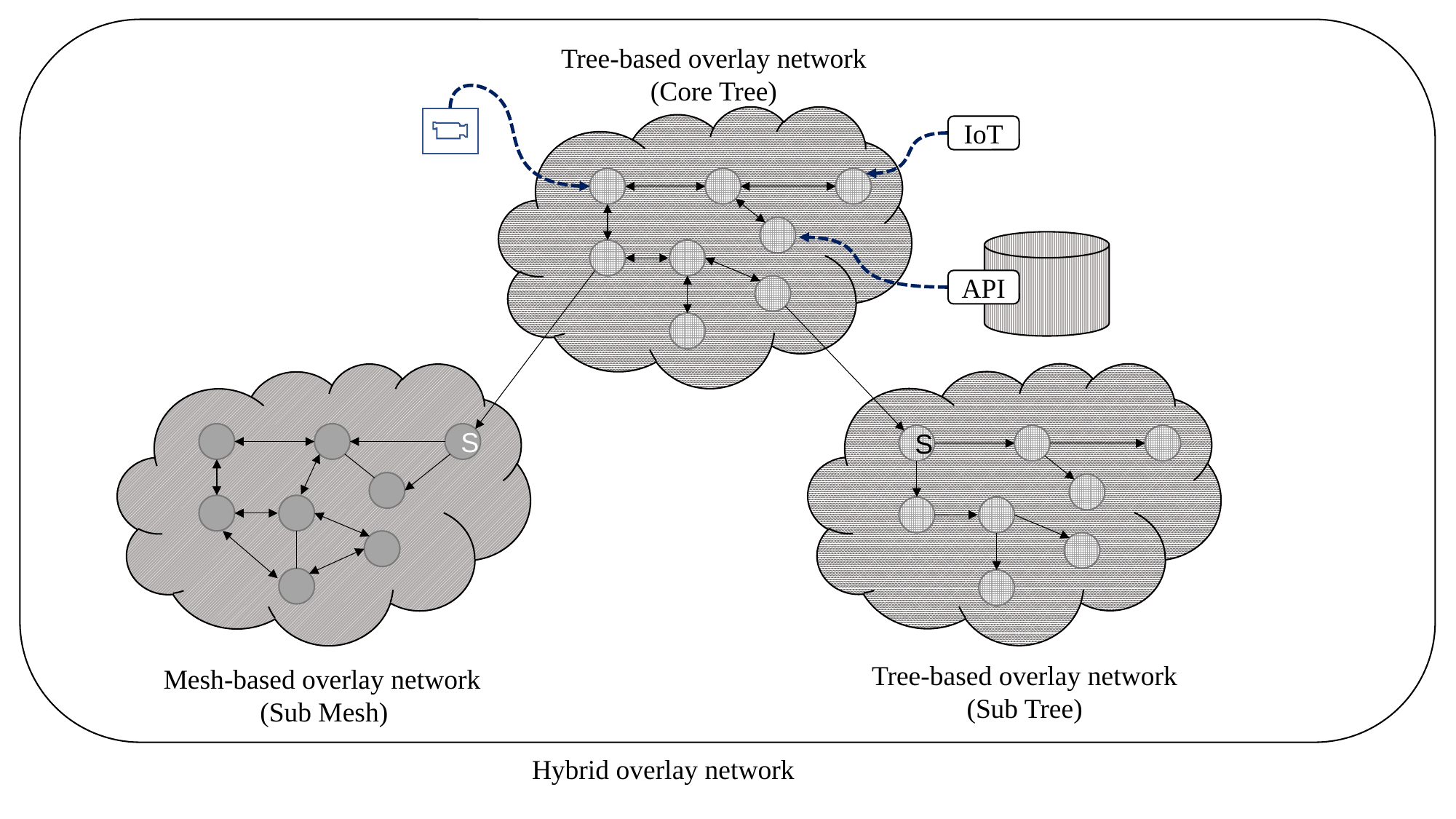

Tree-based overlay network (Core Tree)

IoT

API

S
S

Tree-based overlay network
(Sub Tree)
Mesh-based overlay network
(Sub Mesh)
Hybrid overlay network